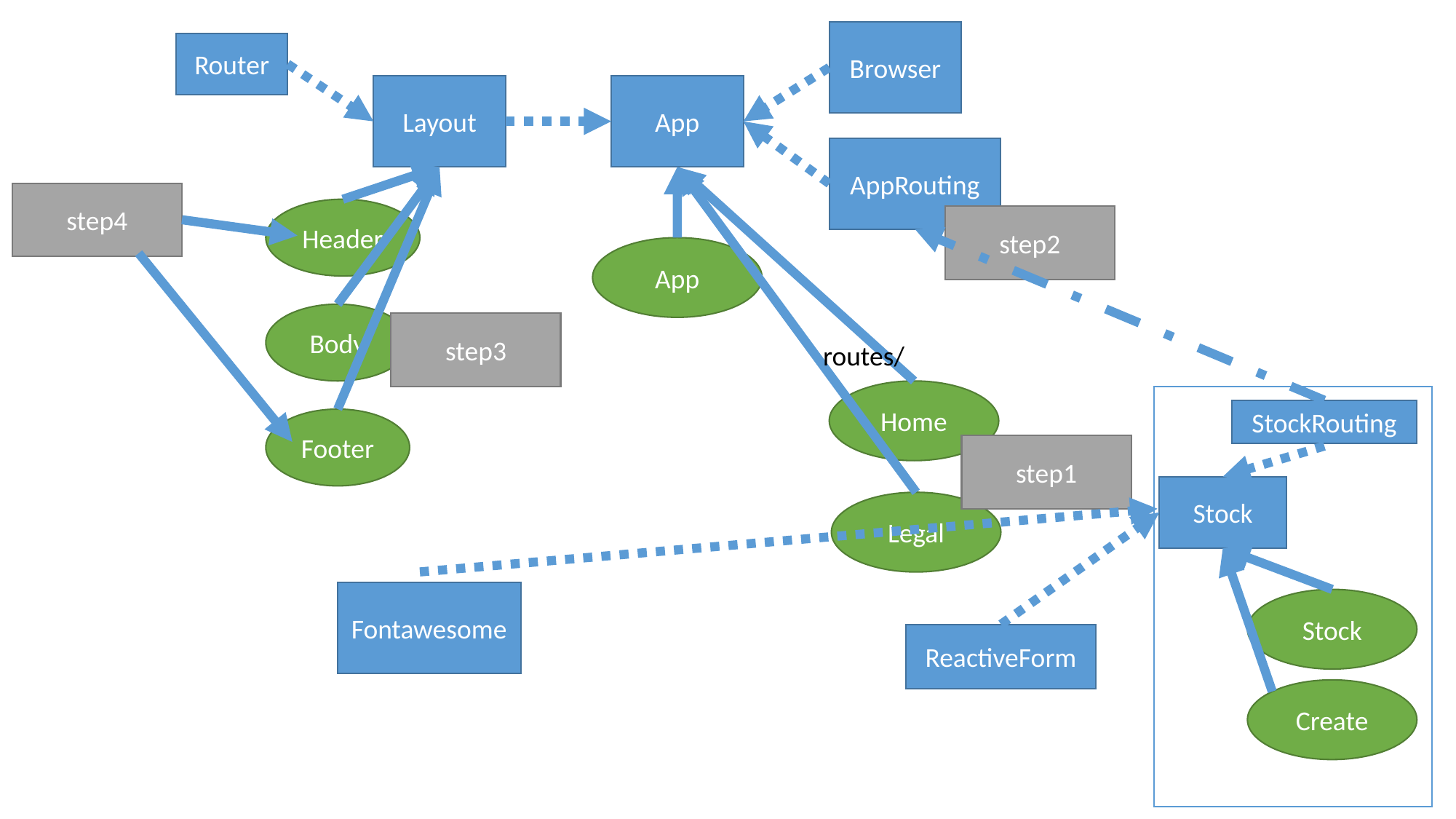

Browser
Router
Layout
App
AppRouting
step4
Header
step2
App
Body
step3
routes/
Home

StockRouting
Footer
step1
Stock
Legal
Fontawesome
Stock
ReactiveForm
Create